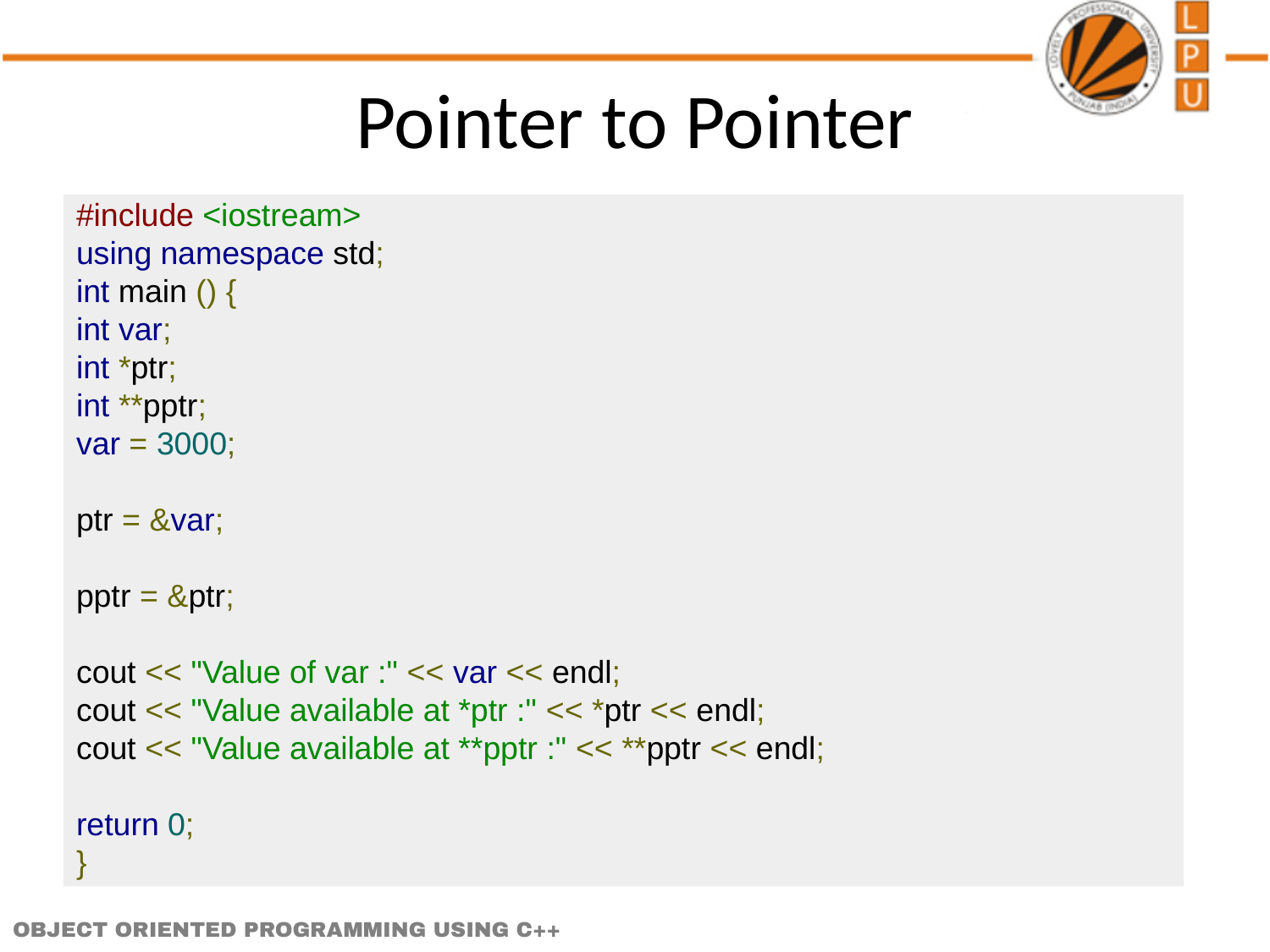

# Pointer to Pointer
#include <iostream>
using namespace std;
int main () {
int var;
int *ptr;
int **pptr;
var = 3000;

ptr = &var;

pptr = &ptr;

cout << "Value of var :" << var << endl;
cout << "Value available at *ptr :" << *ptr << endl;
cout << "Value available at **pptr :" << **pptr << endl;

return 0;
}